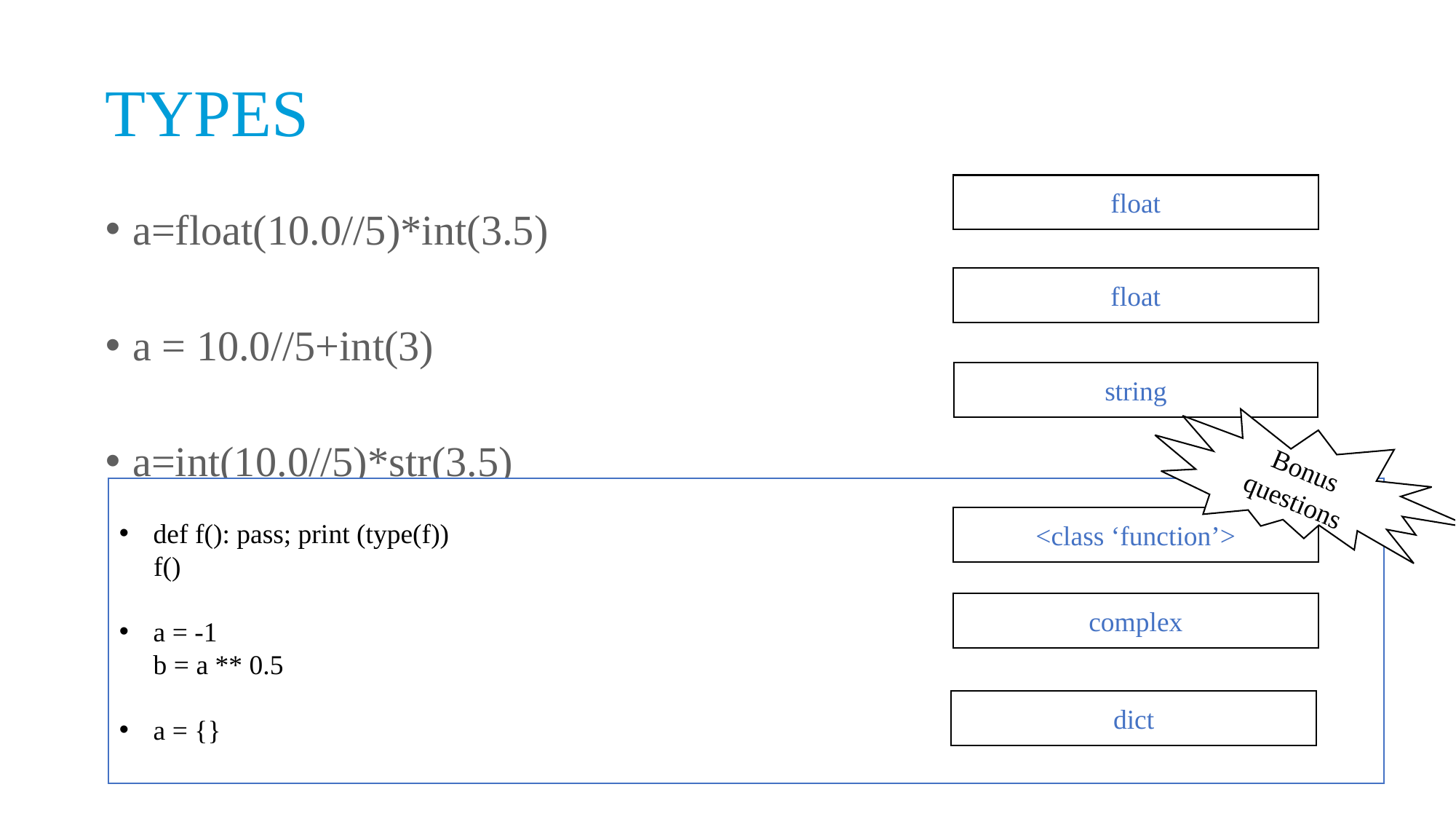

# TYPES

a=float(10.0//5)*int(3.5)

a = 10.0//5+int(3)

a=int(10.0//5)*str(3.5)

float
float
string
Bonus questions
def f(): pass; print (type(f))
     f()

a = -1
b = a ** 0.5

a = {}
<class ‘function’>
complex
dict